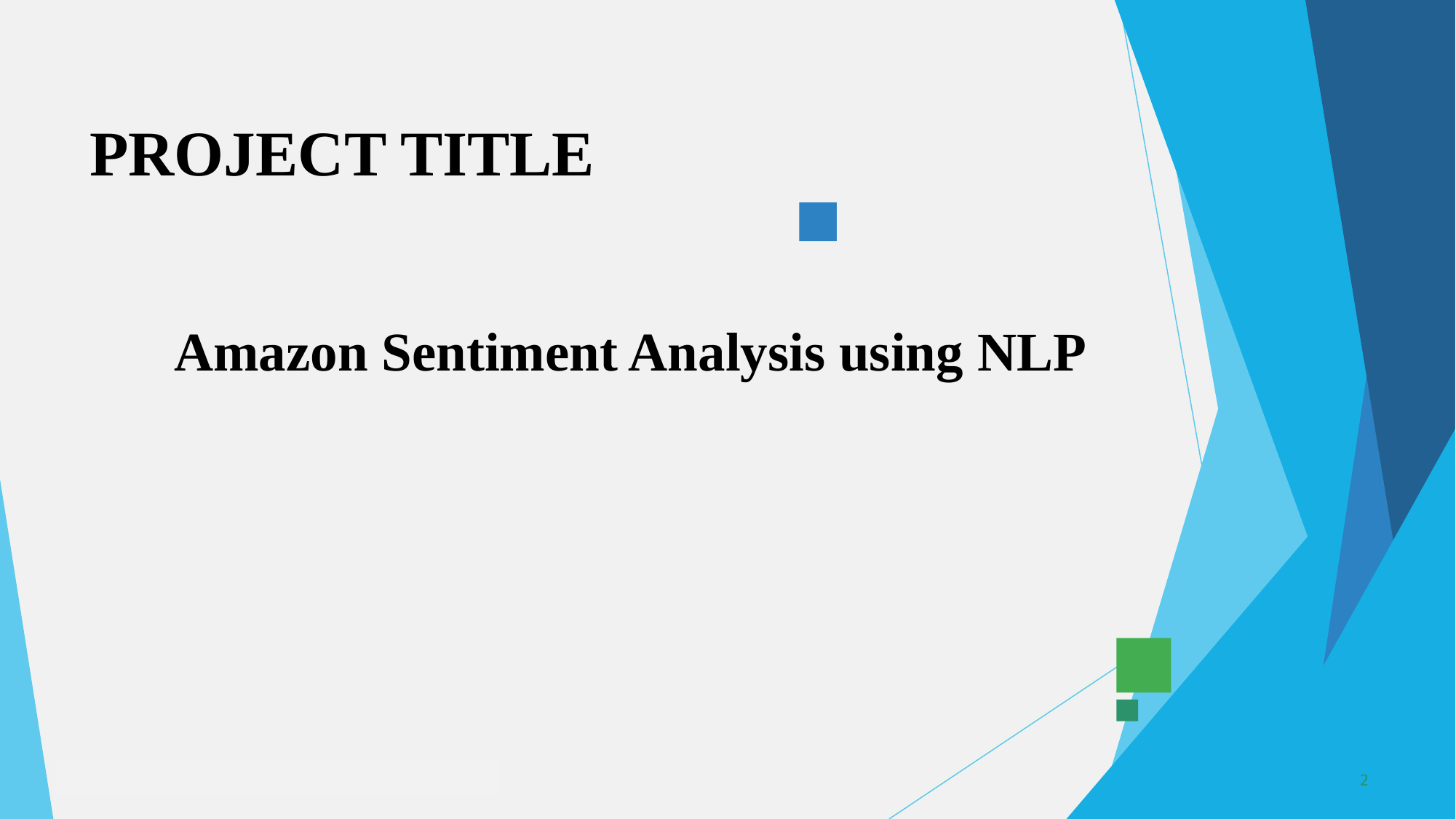

PROJECT TITLE

Amazon Sentiment Analysis using NLP

3/21/2024	Annual Review

2